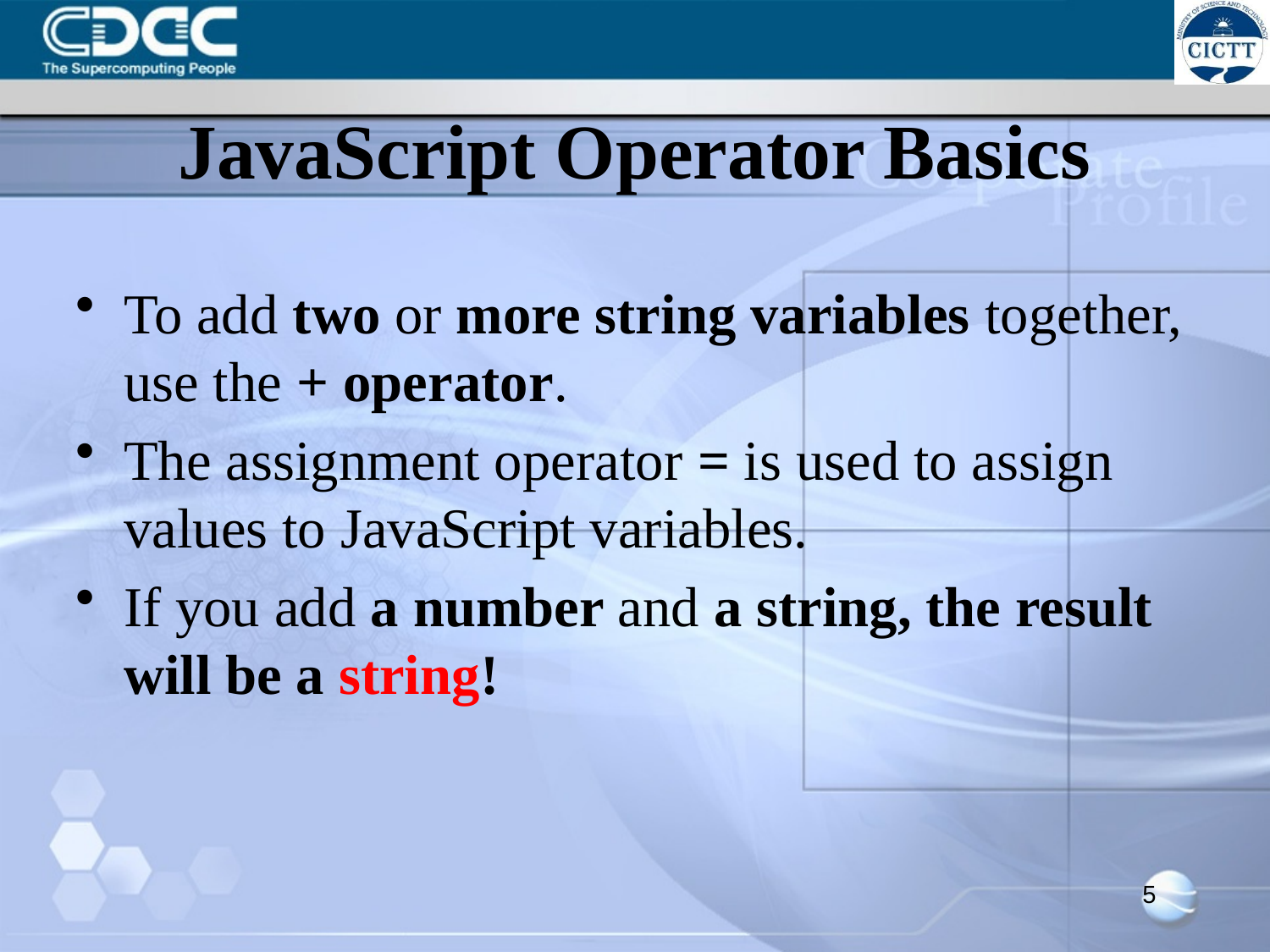

# JavaScript Operator Basics
To add two or more string variables together, use the + operator.
The assignment operator = is used to assign values to JavaScript variables.
If you add a number and a string, the result will be a string!